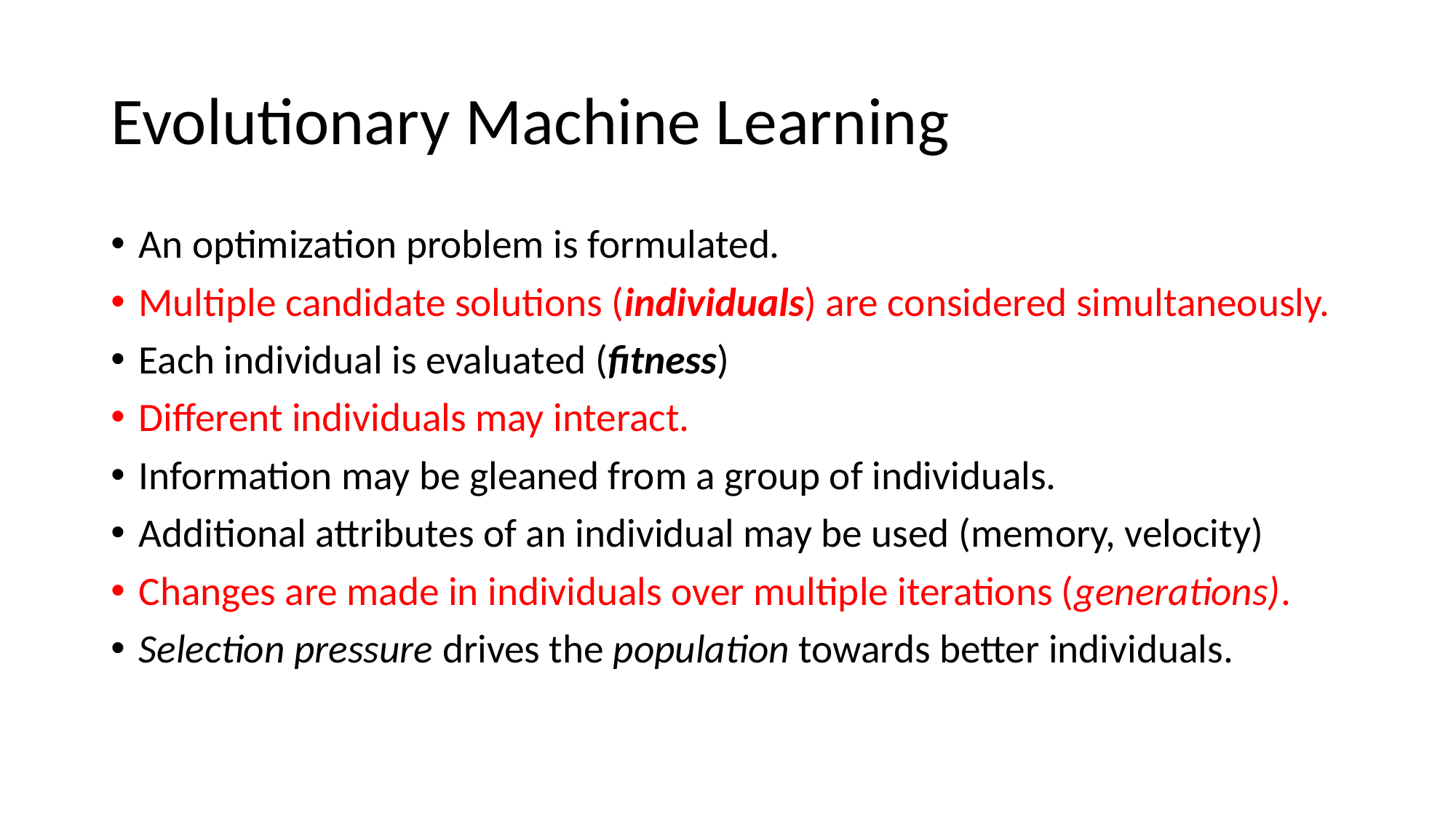

# Evolutionary Machine Learning
An optimization problem is formulated.
Multiple candidate solutions (individuals) are considered simultaneously.
Each individual is evaluated (fitness)
Different individuals may interact.
Information may be gleaned from a group of individuals.
Additional attributes of an individual may be used (memory, velocity)
Changes are made in individuals over multiple iterations (generations).
Selection pressure drives the population towards better individuals.